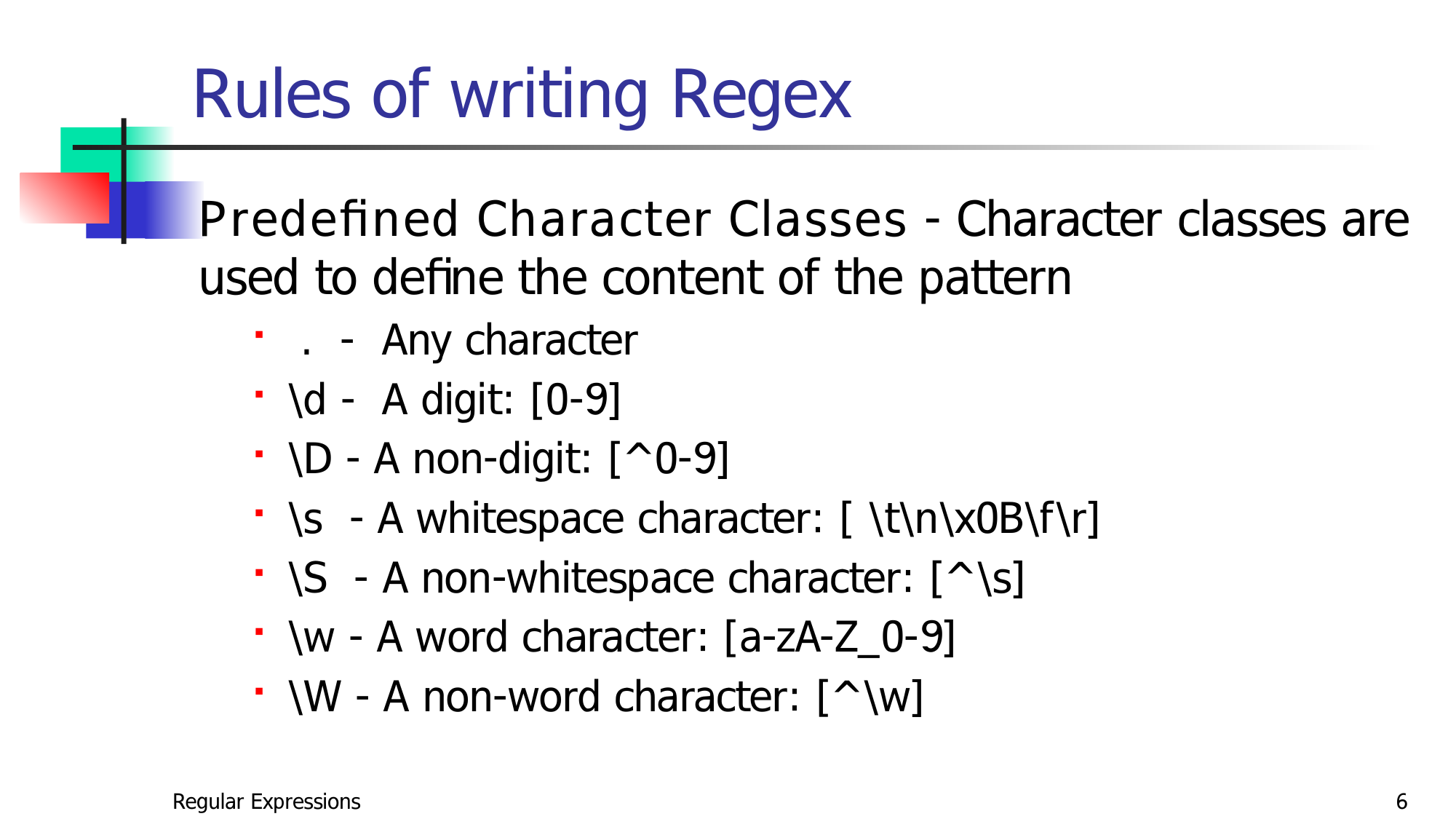

# Rules of writing Regex
Predefined Character Classes - Character classes are used to define the content of the pattern
 .  -  Any character
\d -  A digit: [0-9]
\D - A non-digit: [^0-9]
\s  - A whitespace character: [ \t\n\x0B\f\r]
\S  - A non-whitespace character: [^\s]
\w - A word character: [a-zA-Z_0-9]
\W - A non-word character: [^\w]
Regular Expressions
6